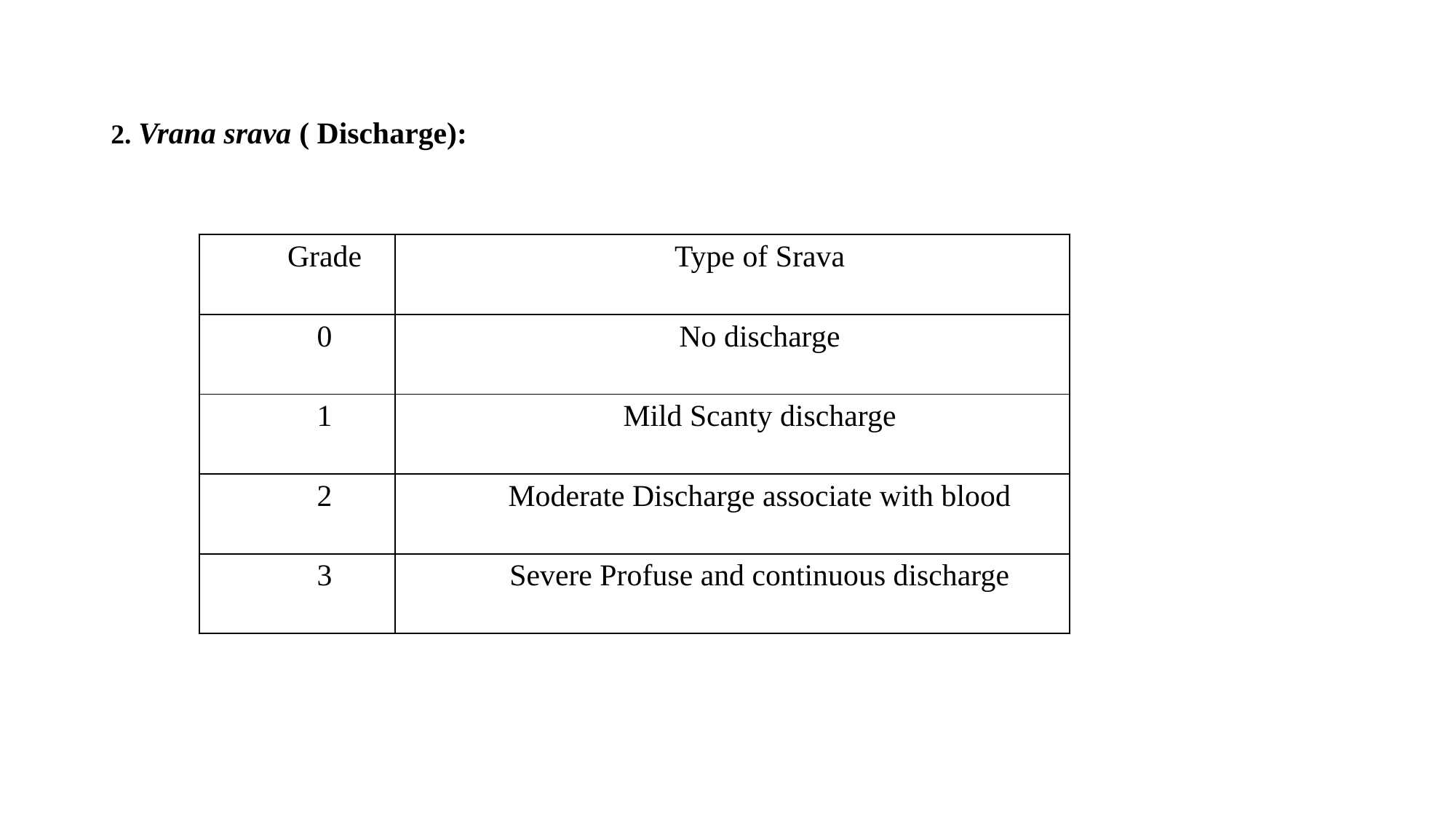

2. Vrana srava ( Discharge):

| Grade | Type of Srava |
| --- | --- |
| 0 | No discharge |
| 1 | Mild Scanty discharge |
| 2 | Moderate Discharge associate with blood |
| 3 | Severe Profuse and continuous discharge |